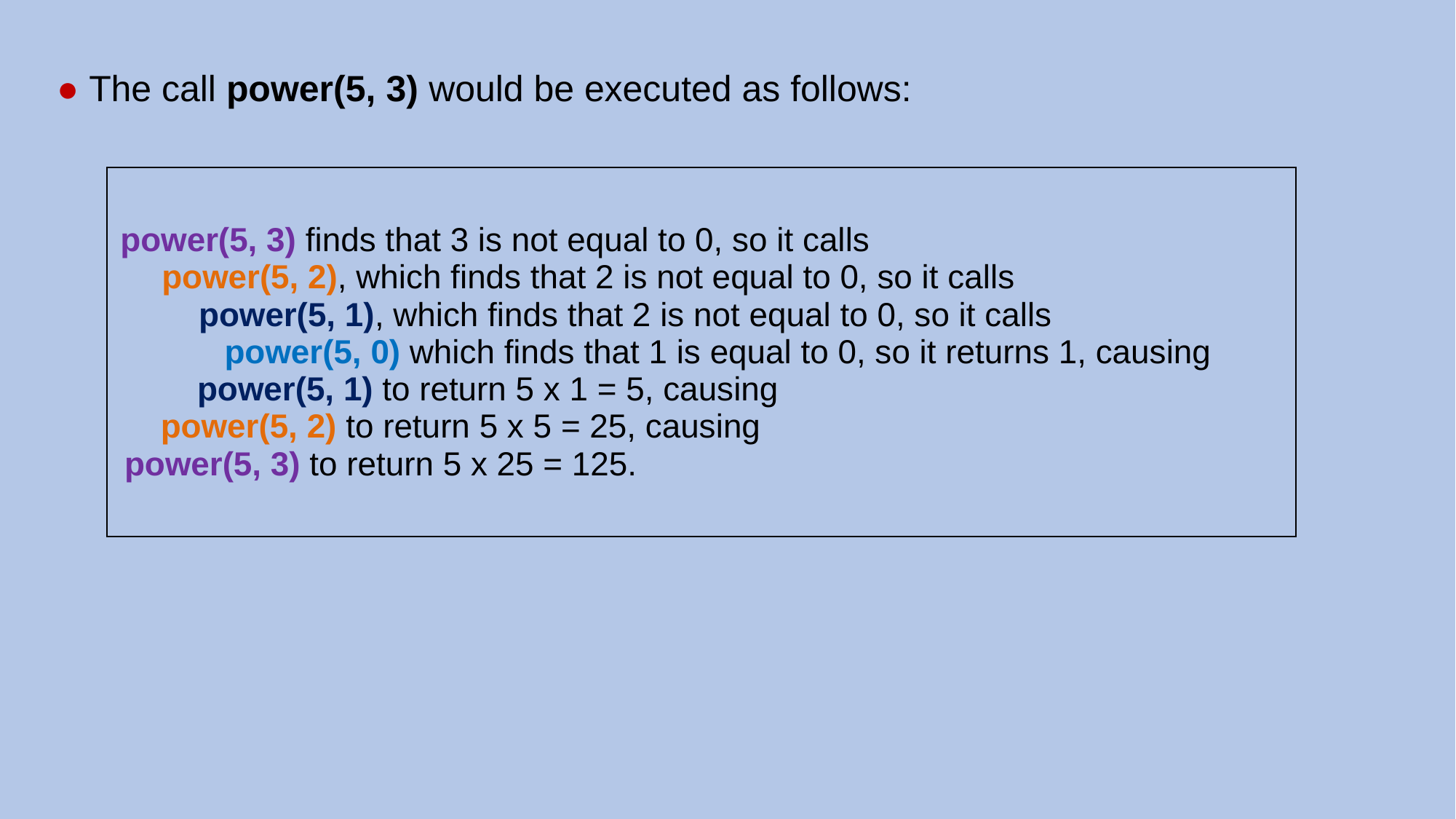

● The call power(5, 3) would be executed as follows:

| power(5, 3) finds that 3 is not equal to 0, so it calls power(5, 2), which finds that 2 is not equal to 0, so it calls power(5, 1), which finds that 2 is not equal to 0, so it calls power(5, 0) which finds that 1 is equal to 0, so it returns 1, causing power(5, 1) to return 5 x 1 = 5, causing power(5, 2) to return 5 x 5 = 25, causing power(5, 3) to return 5 x 25 = 125. |
| --- |